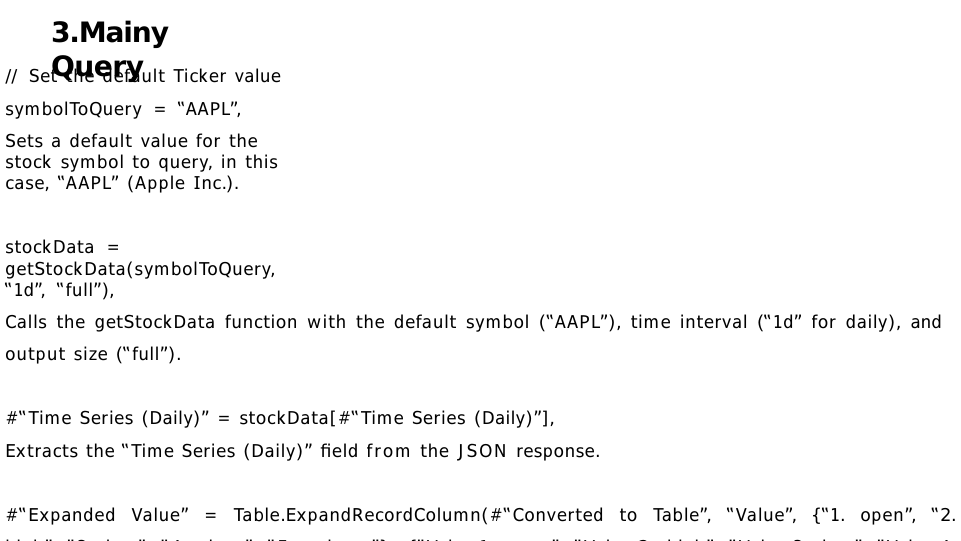

# 3.Mainy Query
// Set the default Ticker value symbolToQuery = “AAPL”,
Sets a default value for the stock symbol to query, in this case, “AAPL” (Apple Inc.).

stockData = getStockData(symbolToQuery, “1d”, “full”),
Calls the getStockData function with the default symbol (“AAPL”), time interval (“1d” for daily), and output size (“full”).

#“Time Series (Daily)” = stockData[#“Time Series (Daily)”], Extracts the “Time Series (Daily)” field from the JSON response.

#“Expanded Value” = Table.ExpandRecordColumn(#“Converted to Table”, “Value”, {“1. open”, “2. high”, “3. low”, “4. close”, “5. volume”}, {“Value.1. open”, “Value.2. high”, “Value.3. low”, “Value.4. close”, “Value.5. volume”}),